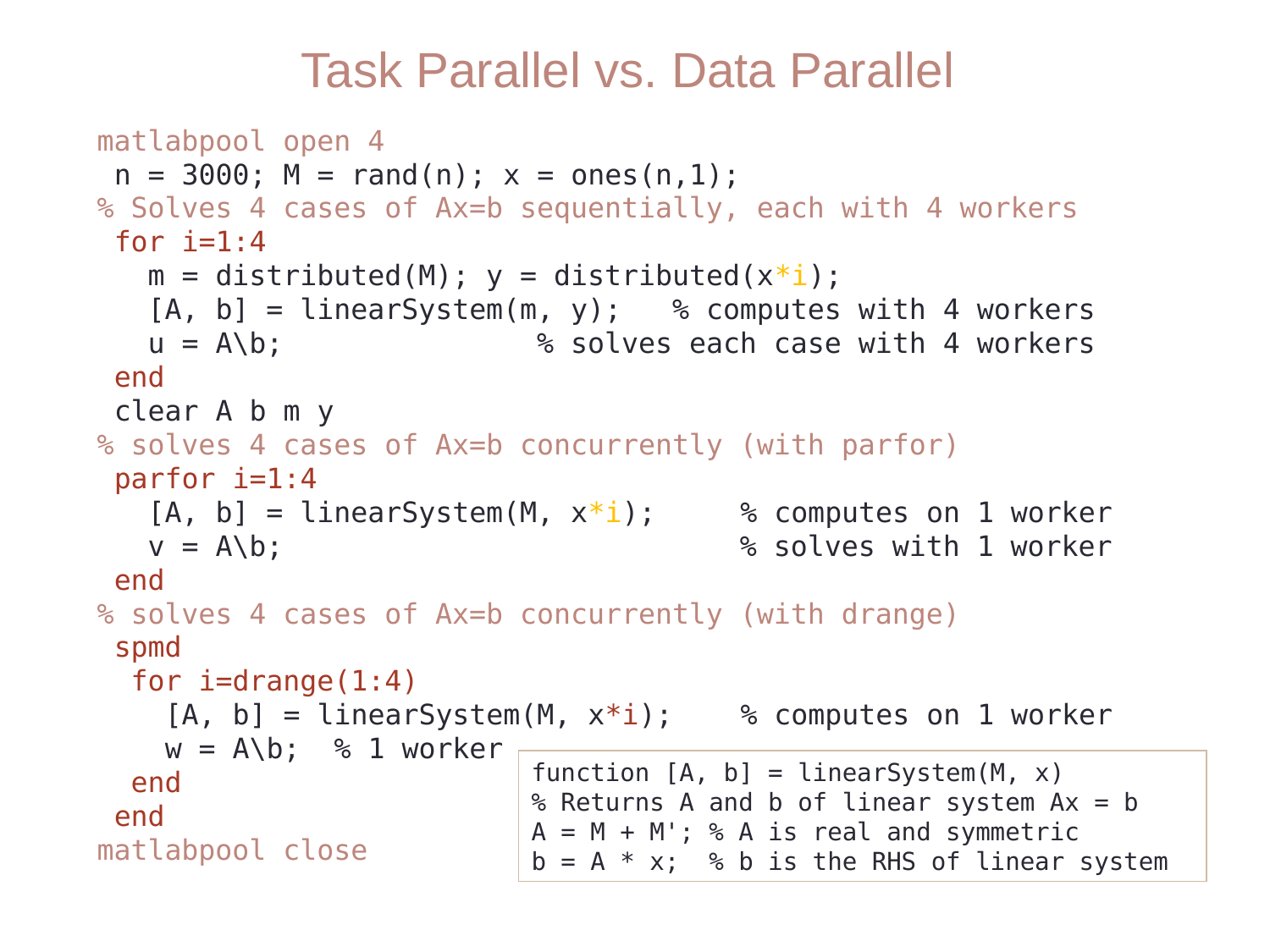

Task Parallel vs. Data Parallel

matlabpool open 4
 n = 3000; M = rand(n); x = ones(n,1);
% Solves 4 cases of Ax=b sequentially, each with 4 workers
 for i=1:4
   m = distributed(M); y = distributed(x*i);
   [A, b] = linearSystem(m, y);   % computes with 4 workers
   u = A\b;               % solves each case with 4 workers
 end
 clear A b m y
% solves 4 cases of Ax=b concurrently (with parfor)
 parfor i=1:4
   [A, b] = linearSystem(M, x*i);     % computes on 1 worker
   v = A\b;                           % solves with 1 worker
 end
% solves 4 cases of Ax=b concurrently (with drange)
 spmd
  for i=drange(1:4)
    [A, b] = linearSystem(M, x*i);    % computes on 1 worker
    w = A\b;  % 1 worker
  end
 end
matlabpool close
function [A, b] = linearSystem(M, x)
% Returns A and b of linear system Ax = b
A = M + M'; % A is real and symmetric
b = A * x;  % b is the RHS of linear system
Spring  2012
32